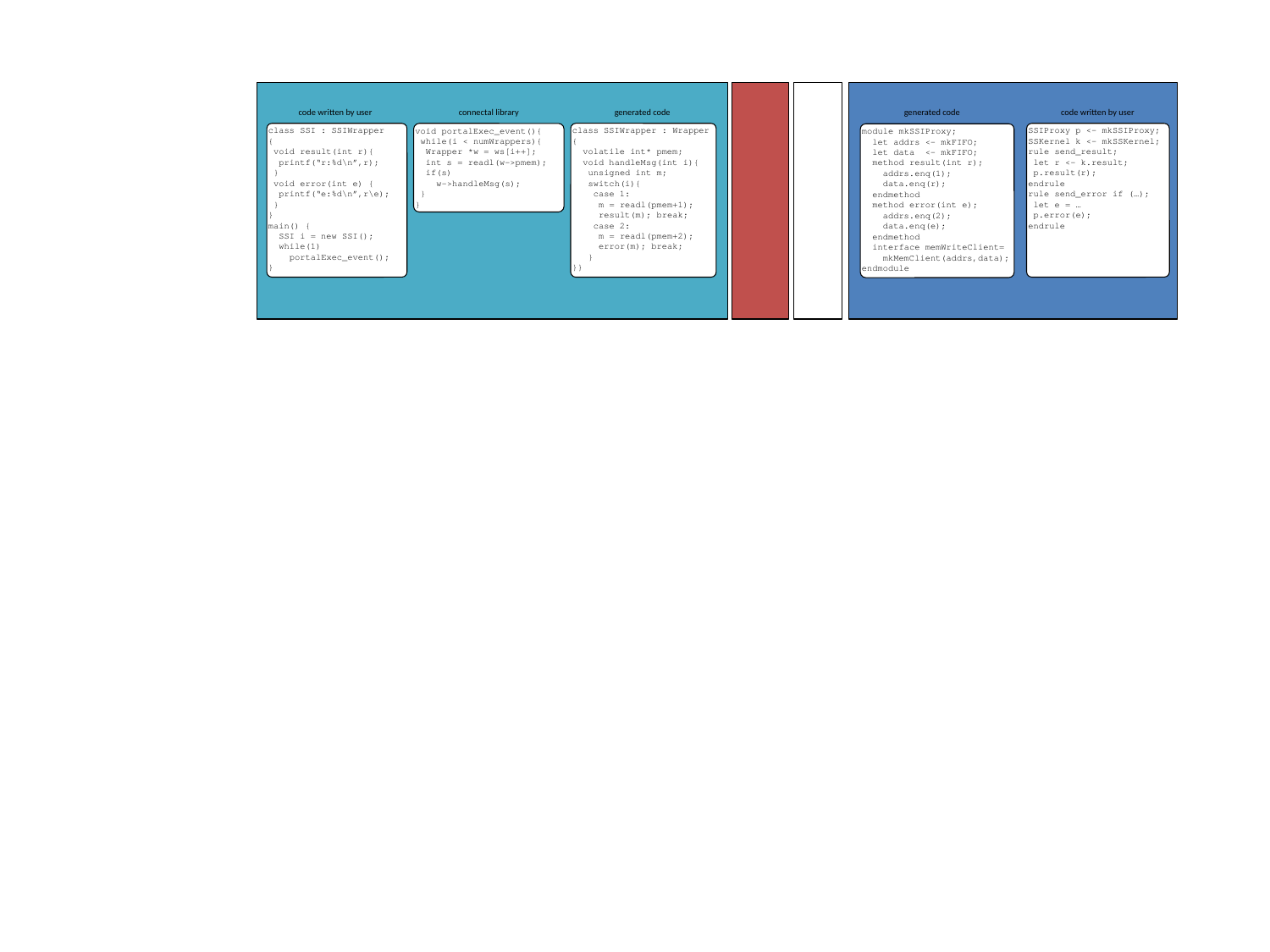

generated code
code written by user
connectal library
generated code
code written by user
class SSI : SSIWrapper
{
 void result(int r){
  printf(“r:%d\n”,r);
 }
 void error(int e) {
  printf(“e:%d\n”,r\e);
 }
}
main() {
  SSI i = new SSI();
  while(1)
    portalExec_event();
}

void portalExec_event(){
 while(i < numWrappers){
  Wrapper *w = ws[i++];
  int s = readl(w->pmem);
  if(s)
    w->handleMsg(s);
 }
}
class SSIWrapper : Wrapper
{
  volatile int* pmem;
  void handleMsg(int i){
   unsigned int m;
   switch(i){
    case 1:
     m = readl(pmem+1);
     result(m); break;
    case 2:
     m = readl(pmem+2);
     error(m); break;
   }
}}
SSIProxy p <- mkSSIProxy;
SSKernel k <- mkSSKernel;
rule send_result;
 let r <- k.result;
 p.result(r);
endrule
rule send_error if (…);
 let e = …
 p.error(e);
endrule
module mkSSIProxy;
  let addrs <- mkFIFO;
  let data  <- mkFIFO;
  method result(int r);
    addrs.enq(1);
    data.enq(r);
  endmethod
  method error(int e);
    addrs.enq(2);
    data.enq(e);
  endmethod
  interface memWriteClient=
    mkMemClient(addrs,data);
endmodule